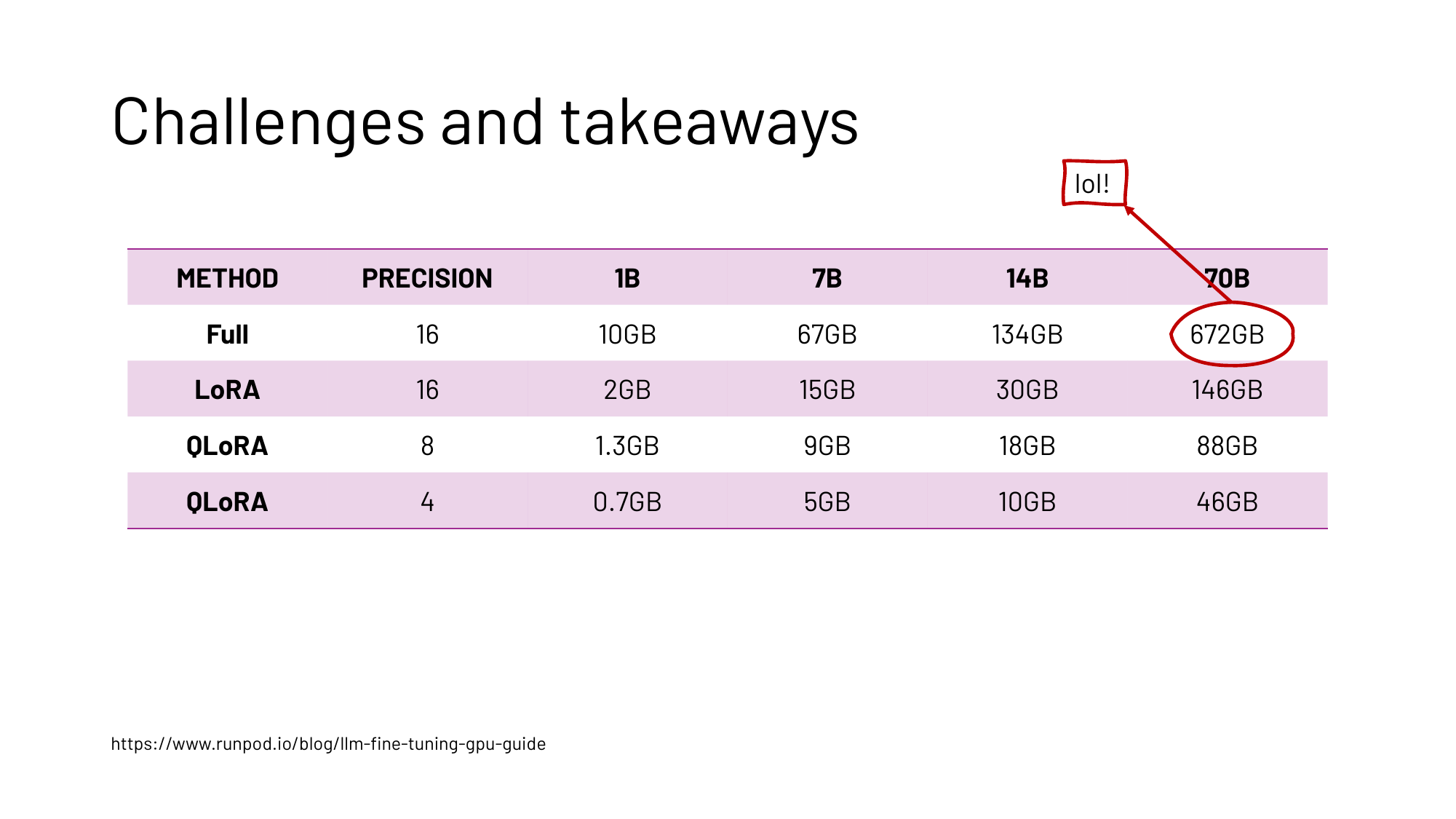

# Challenges and takeaways
lol!
| Method | Precision | 1B | 7B | 14B | 70B |
| --- | --- | --- | --- | --- | --- |
| Full | 16 | 10GB | 67GB | 134GB | 672GB |
| LoRA | 16 | 2GB | 15GB | 30GB | 146GB |
| QLoRA | 8 | 1.3GB | 9GB | 18GB | 88GB |
| QLoRA | 4 | 0.7GB | 5GB | 10GB | 46GB |

https://www.runpod.io/blog/llm-fine-tuning-gpu-guide